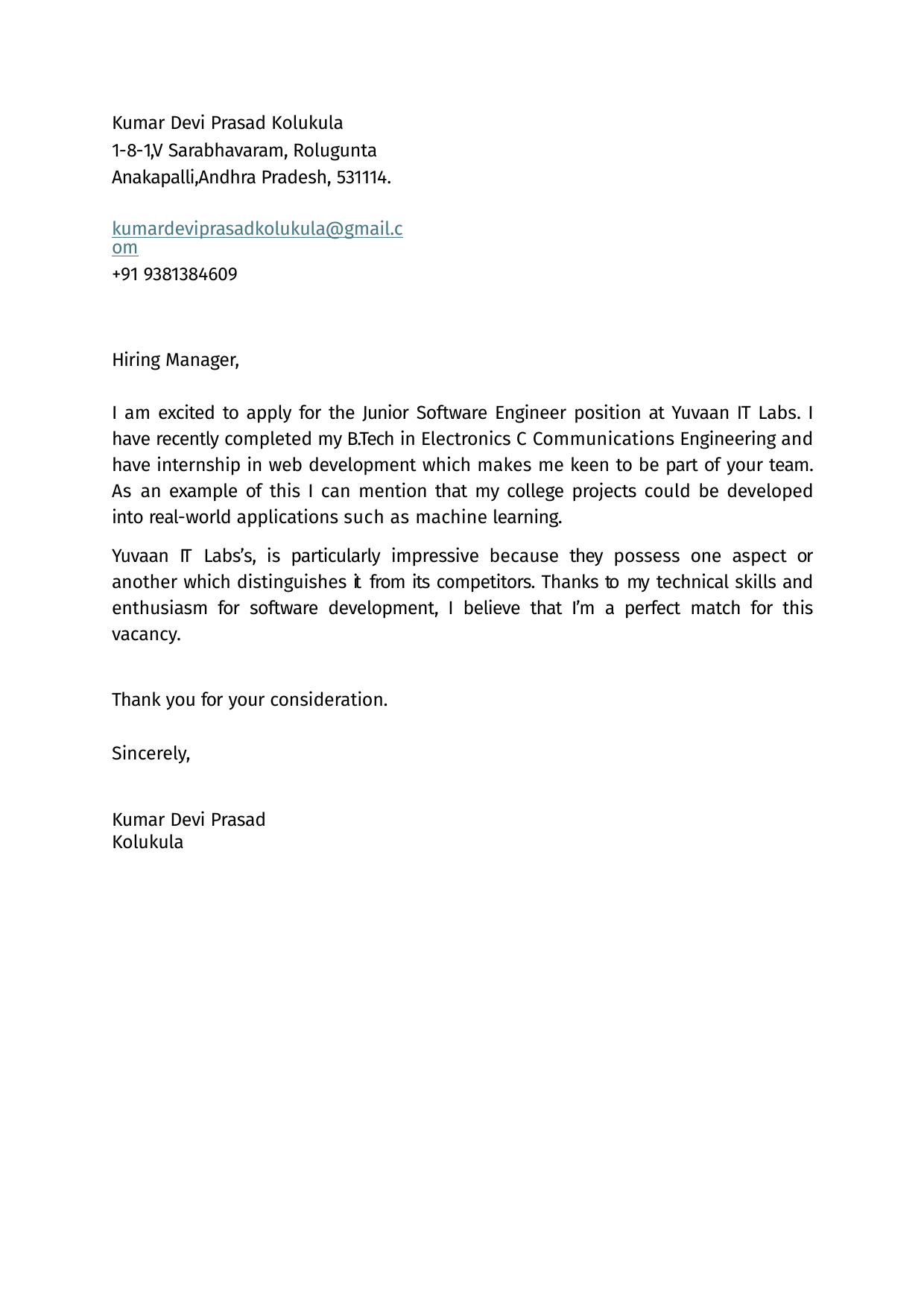

Kumar Devi Prasad Kolukula
1-8-1,V Sarabhavaram, Rolugunta Anakapalli,Andhra Pradesh, 531114.

kumardeviprasadkolukula@gmail.com
+91 9381384609
Hiring Manager,

I am excited to apply for the Junior Software Engineer position at Yuvaan IT Labs. I have recently completed my B.Tech in Electronics C Communications Engineering and have internship in web development which makes me keen to be part of your team. As an example of this I can mention that my college projects could be developed into real-world applications such as machine learning.
Yuvaan IT Labs’s, is particularly impressive because they possess one aspect or another which distinguishes it from its competitors. Thanks to my technical skills and enthusiasm for software development, I believe that I’m a perfect match for this vacancy.

Thank you for your consideration.
Sincerely,

Kumar Devi Prasad Kolukula